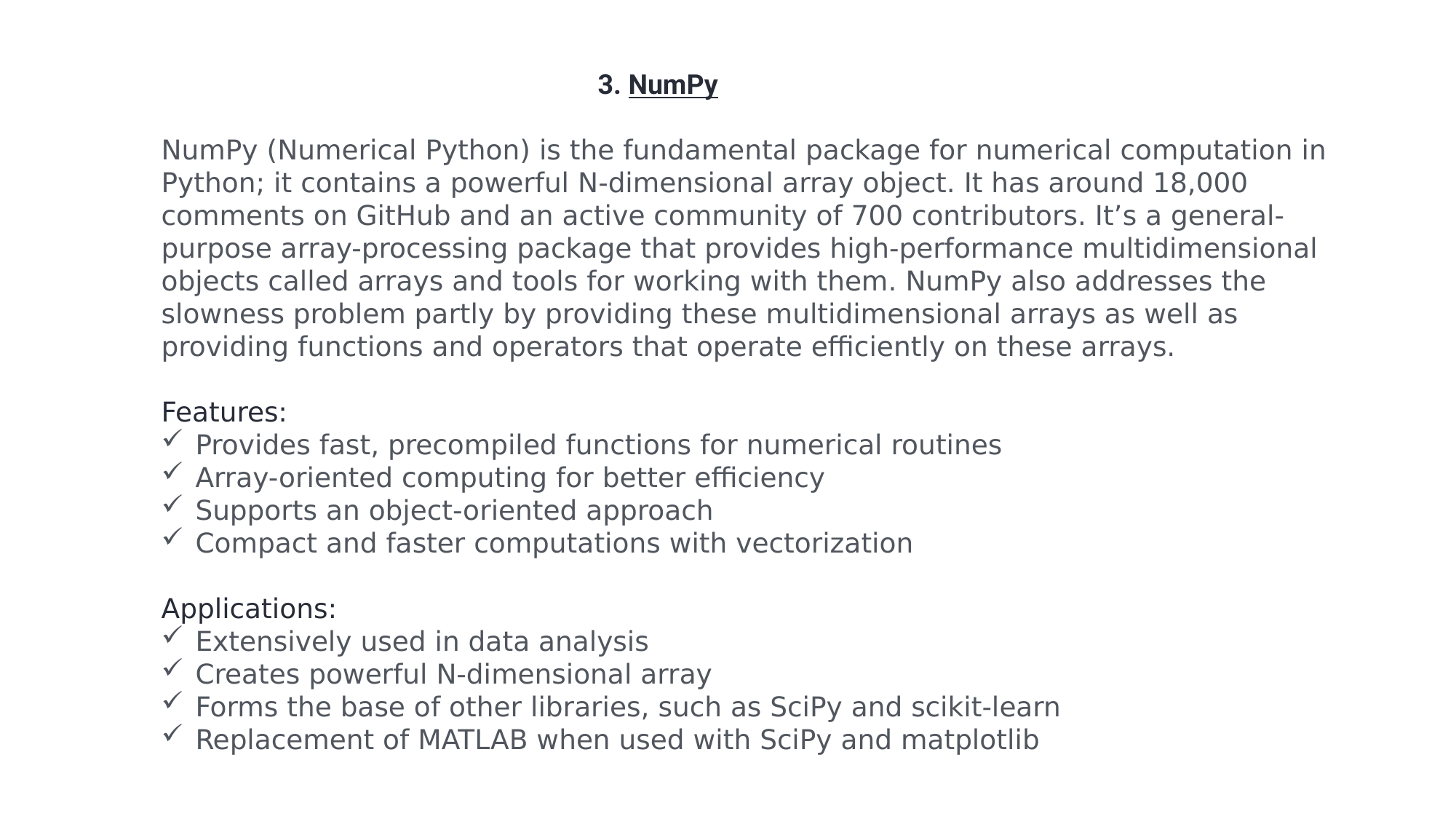

3. NumPy

NumPy (Numerical Python) is the fundamental package for numerical computation in Python; it contains a powerful N-dimensional array object. It has around 18,000 comments on GitHub and an active community of 700 contributors. It’s a general-purpose array-processing package that provides high-performance multidimensional objects called arrays and tools for working with them. NumPy also addresses the slowness problem partly by providing these multidimensional arrays as well as providing functions and operators that operate efficiently on these arrays.

Features:
Provides fast, precompiled functions for numerical routines
Array-oriented computing for better efficiency
Supports an object-oriented approach
Compact and faster computations with vectorization

Applications:
Extensively used in data analysis
Creates powerful N-dimensional array
Forms the base of other libraries, such as SciPy and scikit-learn
Replacement of MATLAB when used with SciPy and matplotlib